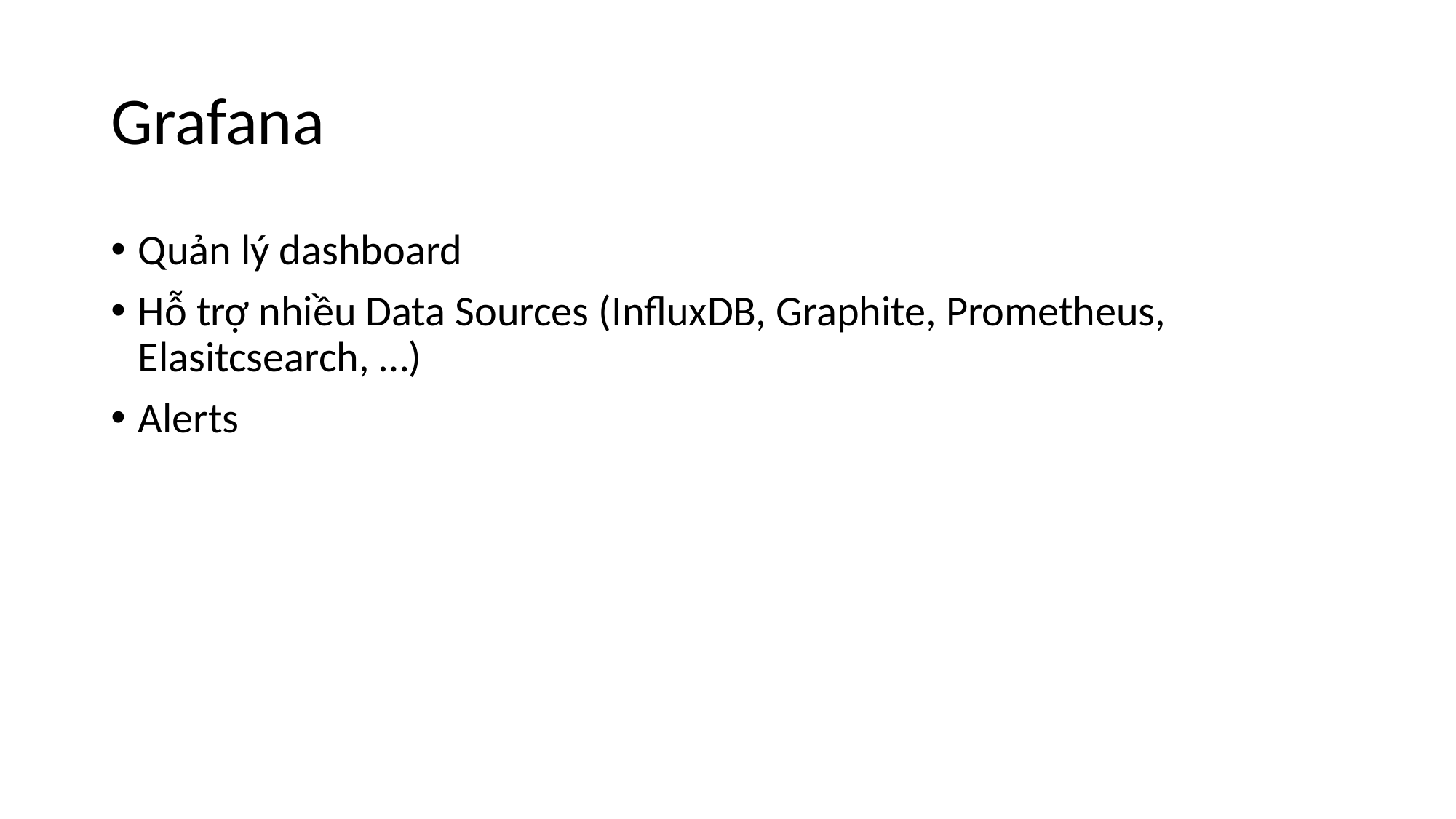

# Grafana
Quản lý dashboard
Hỗ trợ nhiều Data Sources (InfluxDB, Graphite, Prometheus, Elasitcsearch, …)
Alerts